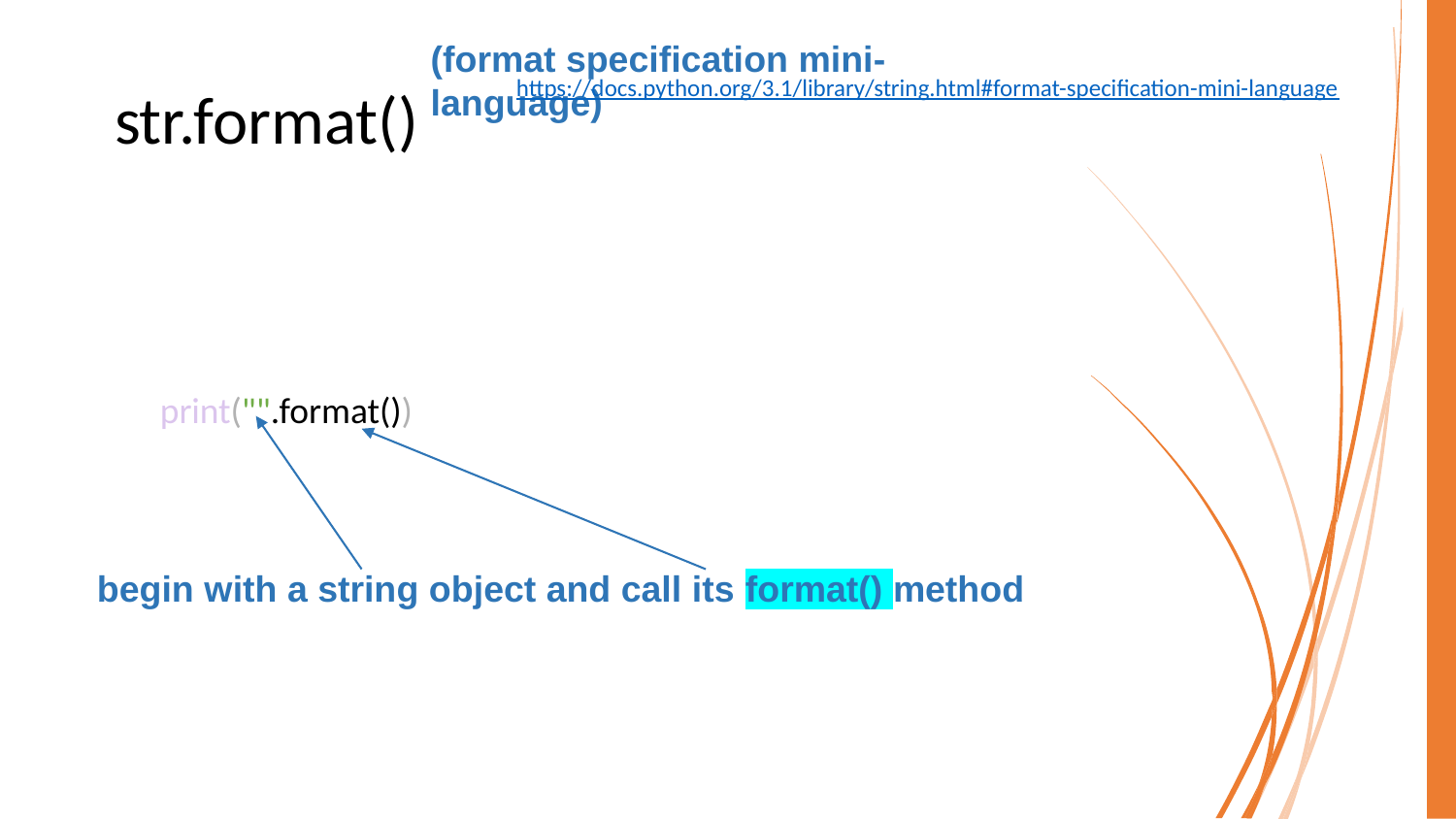

(format specification mini-language)
# str.format()
https://docs.python.org/3.1/library/string.html#format-specification-mini-language
print("".format())
begin with a string object and call its format() method
COMP40003 Software Development and Application Modelling | Email: p.c.windridge@staffs.ac.uk
33